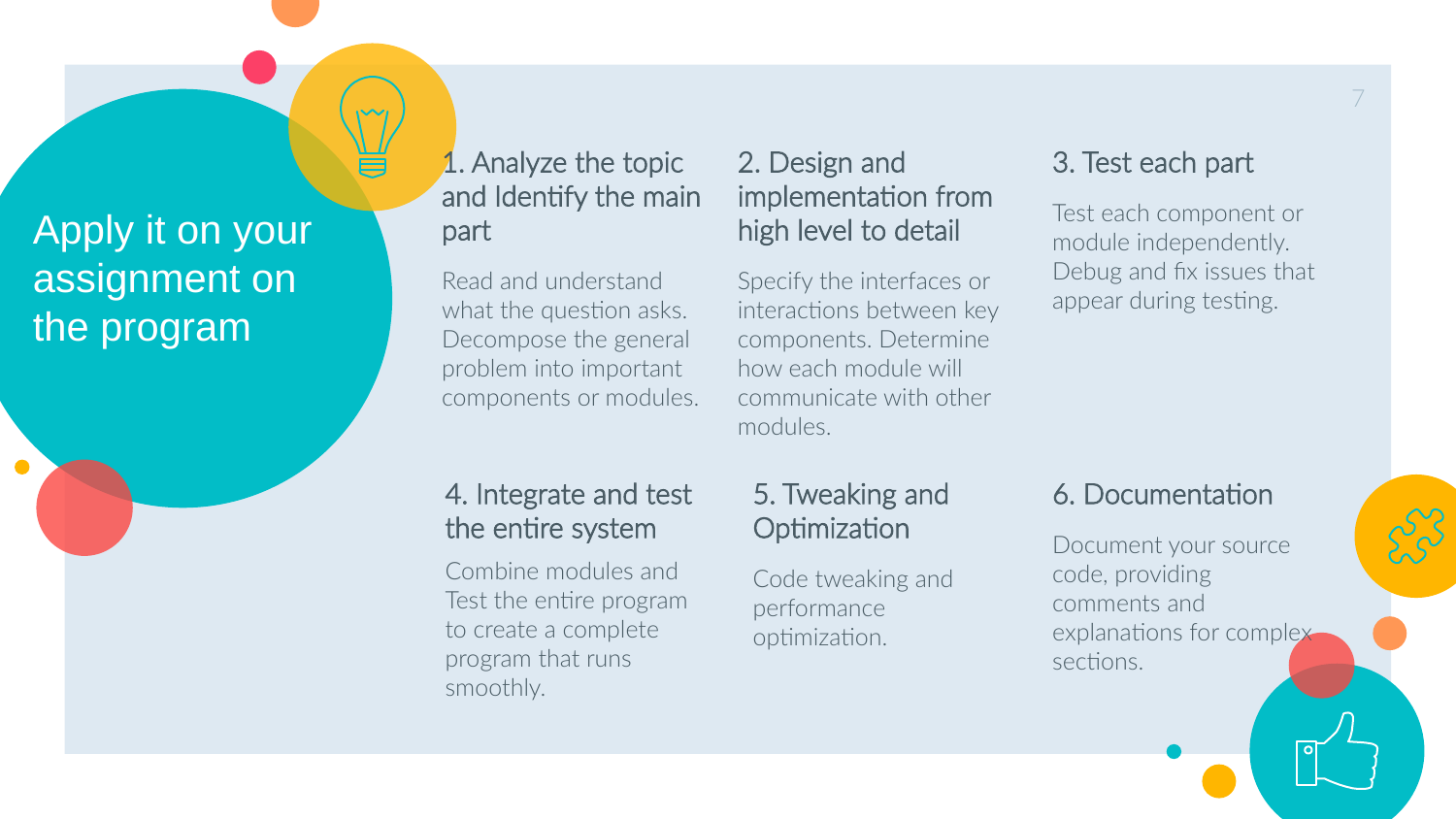

# Apply it on your assignment on the program
7
2. Design and implementation from high level to detail
Specify the interfaces or interactions between key components. Determine how each module will communicate with other modules.
3. Test each part
Test each component or module independently. Debug and fix issues that appear during testing.
1. Analyze the topic and Identify the main part
Read and understand what the question asks. Decompose the general problem into important components or modules.
4. Integrate and test the entire system
Combine modules and Test the entire program to create a complete program that runs smoothly.
5. Tweaking and Optimization
Code tweaking and performance optimization.
6. Documentation
Document your source code, providing comments and explanations for complex sections.